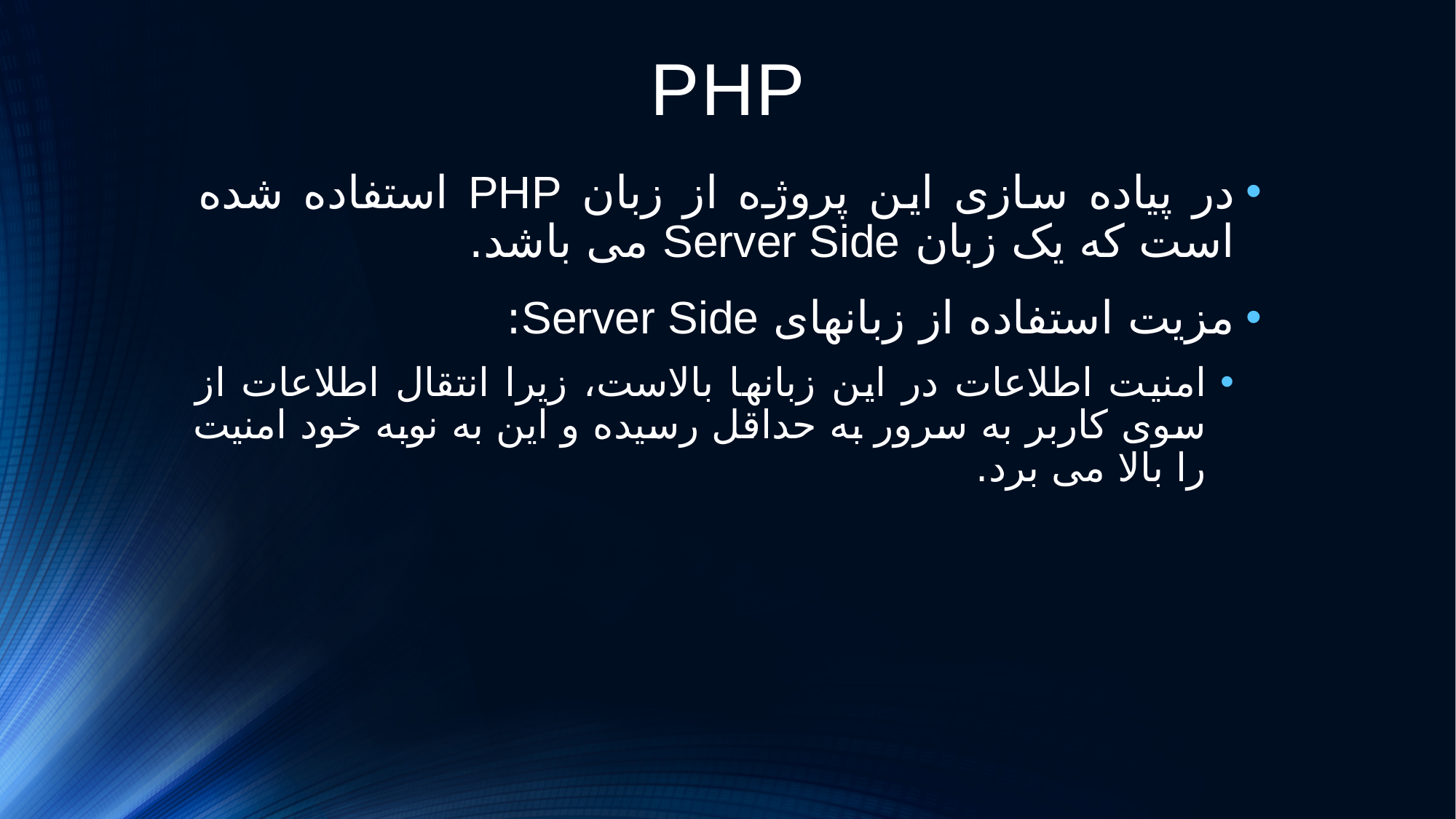

# PHP
در پیاده سازی این پروژه از زبان PHP استفاده شده است که یک زبان Server Side می باشد.
مزیت استفاده از زبانهای Server Side:
امنیت اطلاعات در این زبانها بالاست، زیرا انتقال اطلاعات از سوی کاربر به سرور به حداقل رسیده و این به نوبه خود امنیت را بالا می برد.